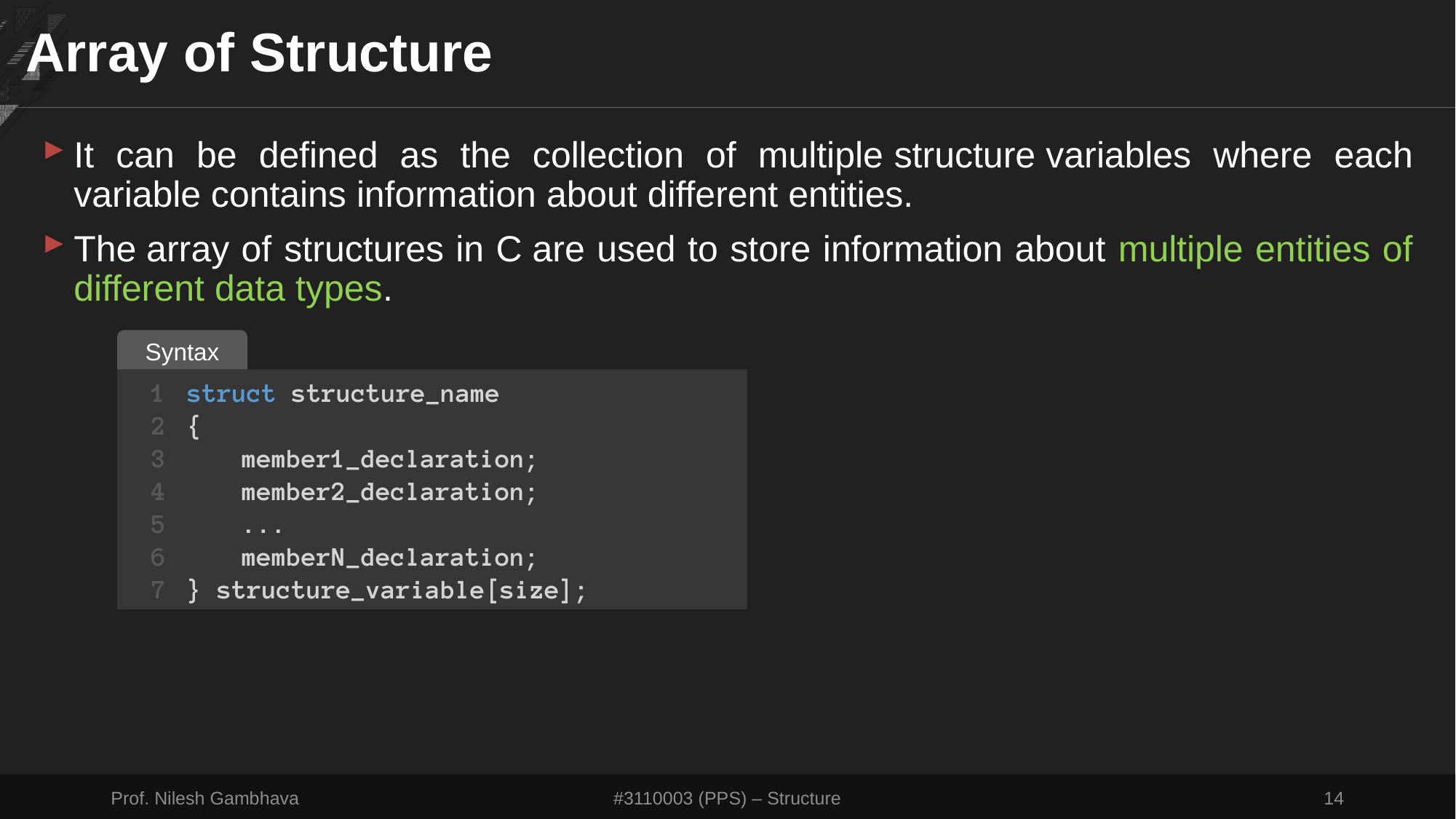

# Array of Structure
It can be defined as the collection of multiple structure variables where each variable contains information about different entities.
The array of structures in C are used to store information about multiple entities of different data types.

Syntax
1
2
3
4
5
6
7
struct structure_name
{
member1_declaration;
member2_declaration;
...
memberN_declaration;
} structure_variable[size];